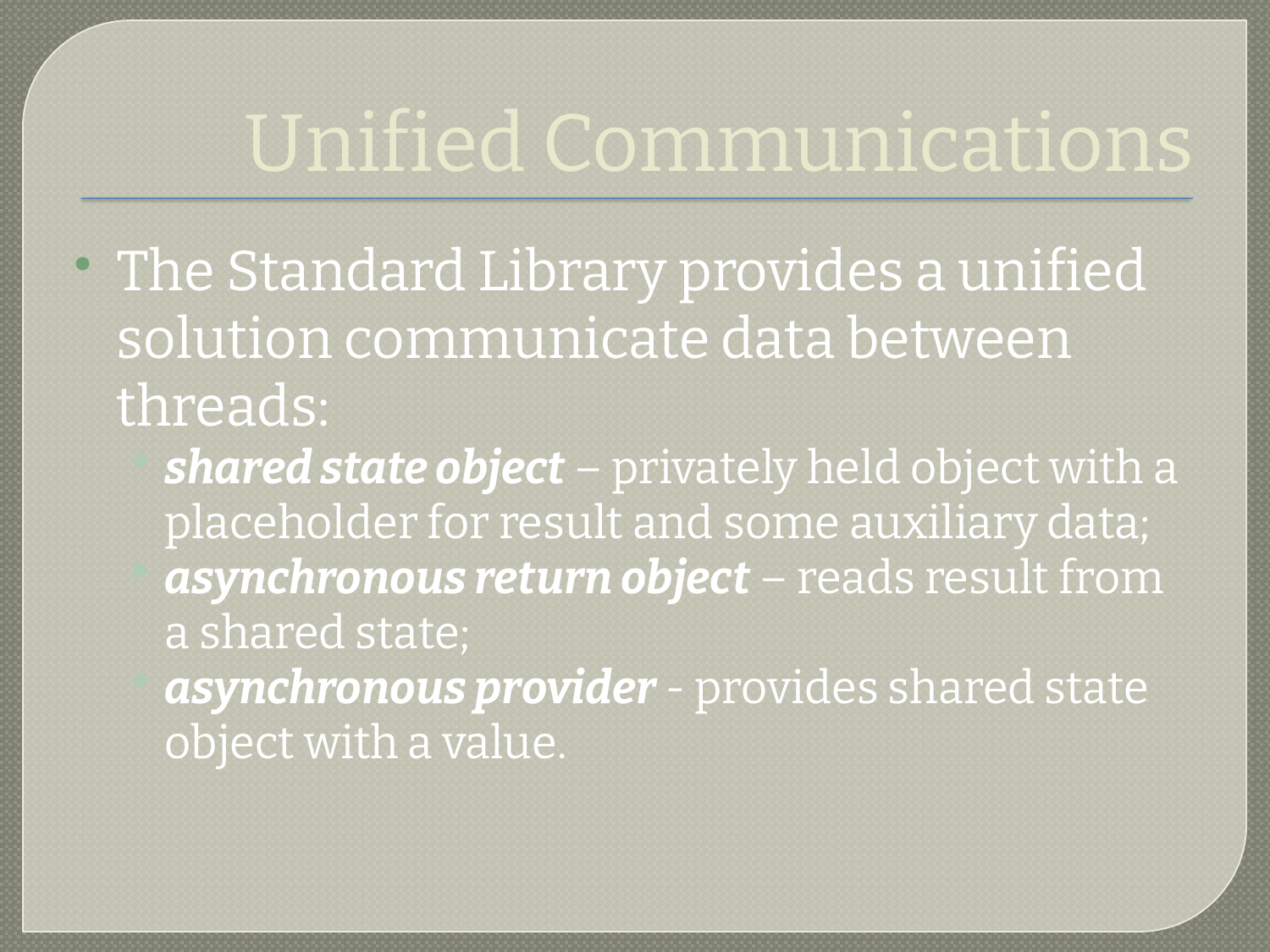

Unified Communications
The Standard Library provides a unified solution communicate data between threads:
shared state object – privately held object with a placeholder for result and some auxiliary data;
asynchronous return object – reads result from a shared state;
asynchronous provider - provides shared state object with a value.